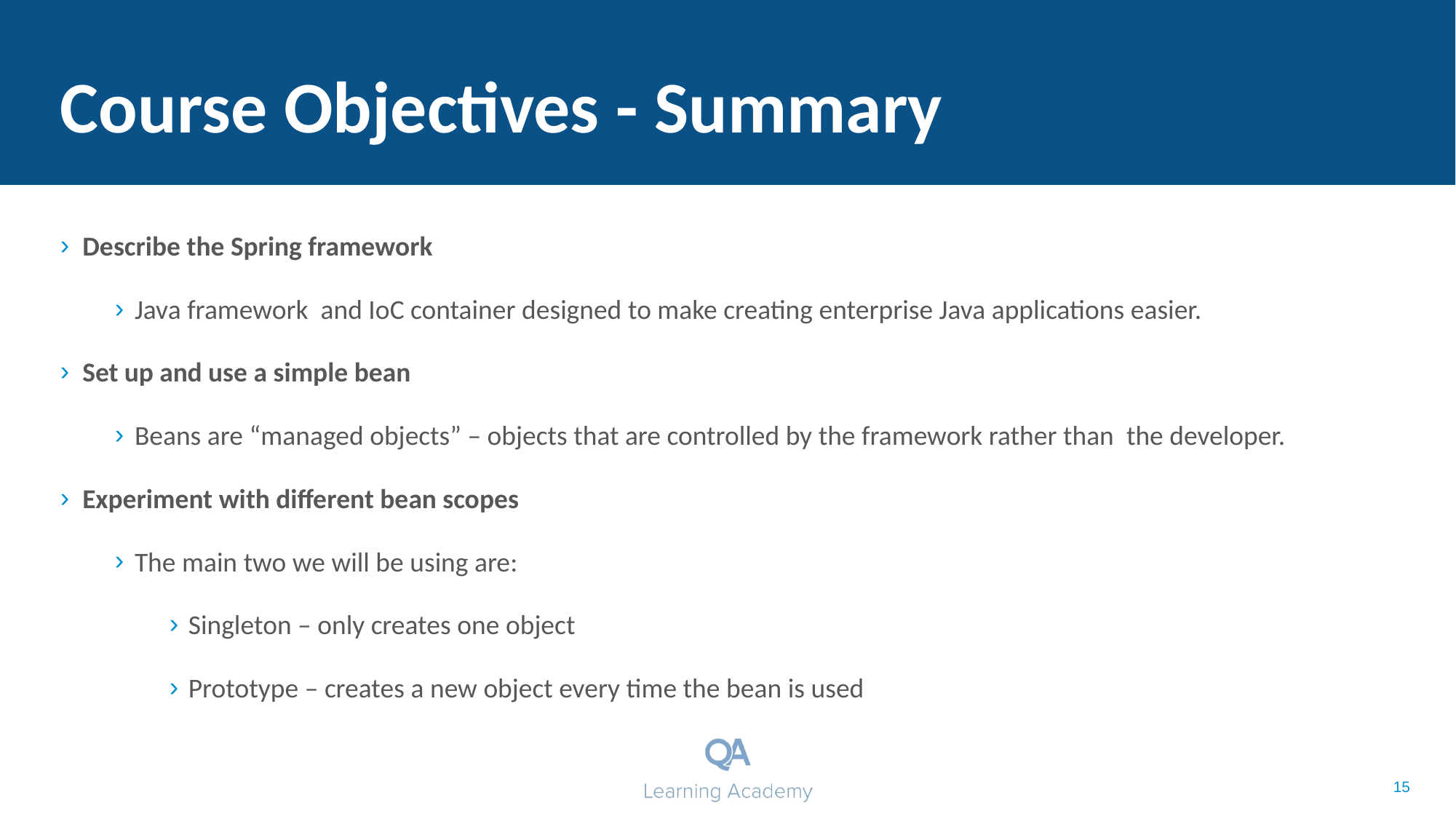

# Course Objectives - Summary
Describe the Spring framework
Java framework  and IoC container designed to make creating enterprise Java applications easier.
Set up and use a simple bean
Beans are “managed objects” – objects that are controlled by the framework rather than  the developer.
Experiment with different bean scopes
The main two we will be using are:
Singleton – only creates one object
Prototype – creates a new object every time the bean is used